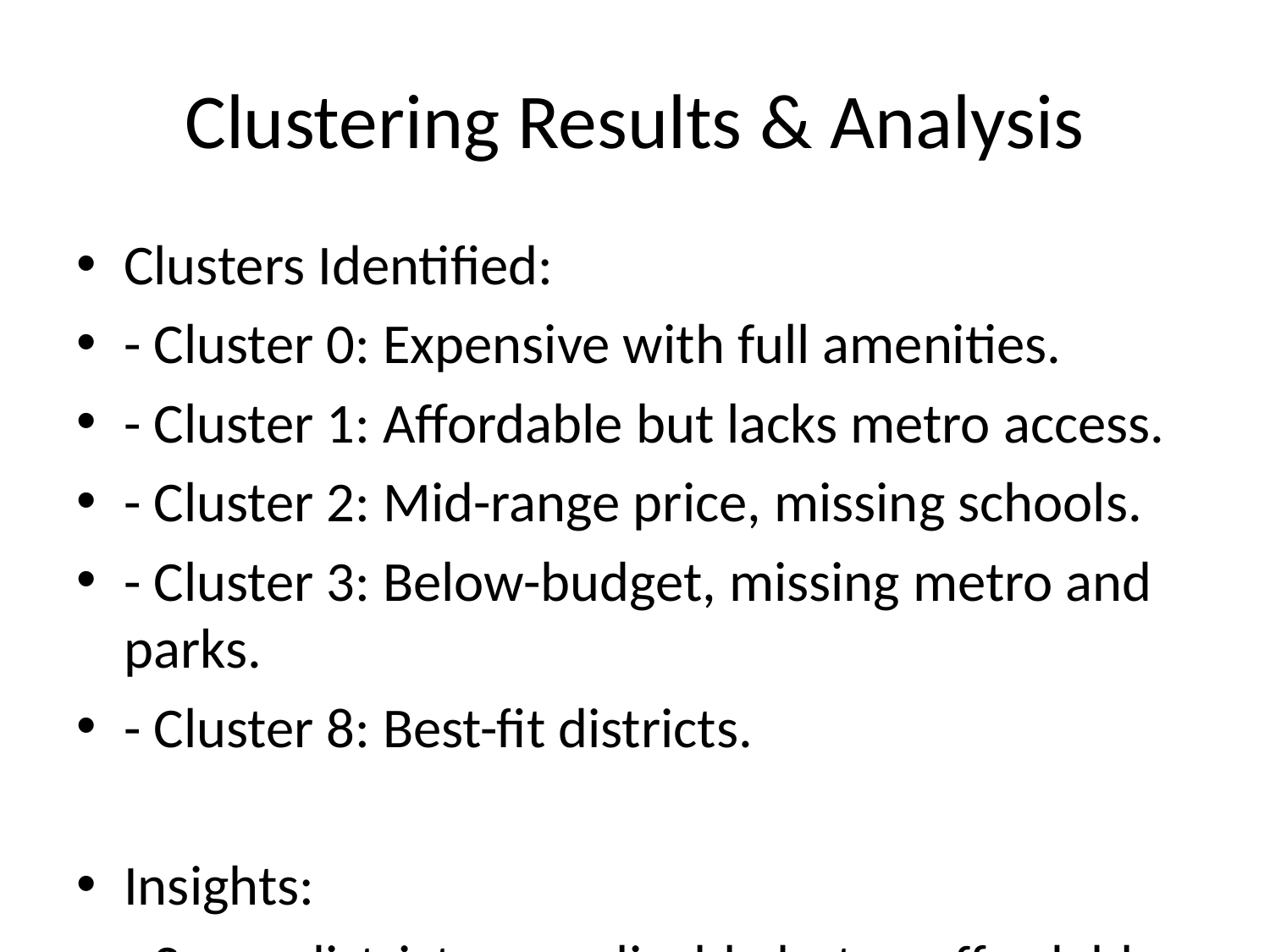

# Clustering Results & Analysis
Clusters Identified:
- Cluster 0: Expensive with full amenities.
- Cluster 1: Affordable but lacks metro access.
- Cluster 2: Mid-range price, missing schools.
- Cluster 3: Below-budget, missing metro and parks.
- Cluster 8: Best-fit districts.

Insights:
- Some districts were livable but unaffordable.
- Outliers were filtered to improve recommendations.